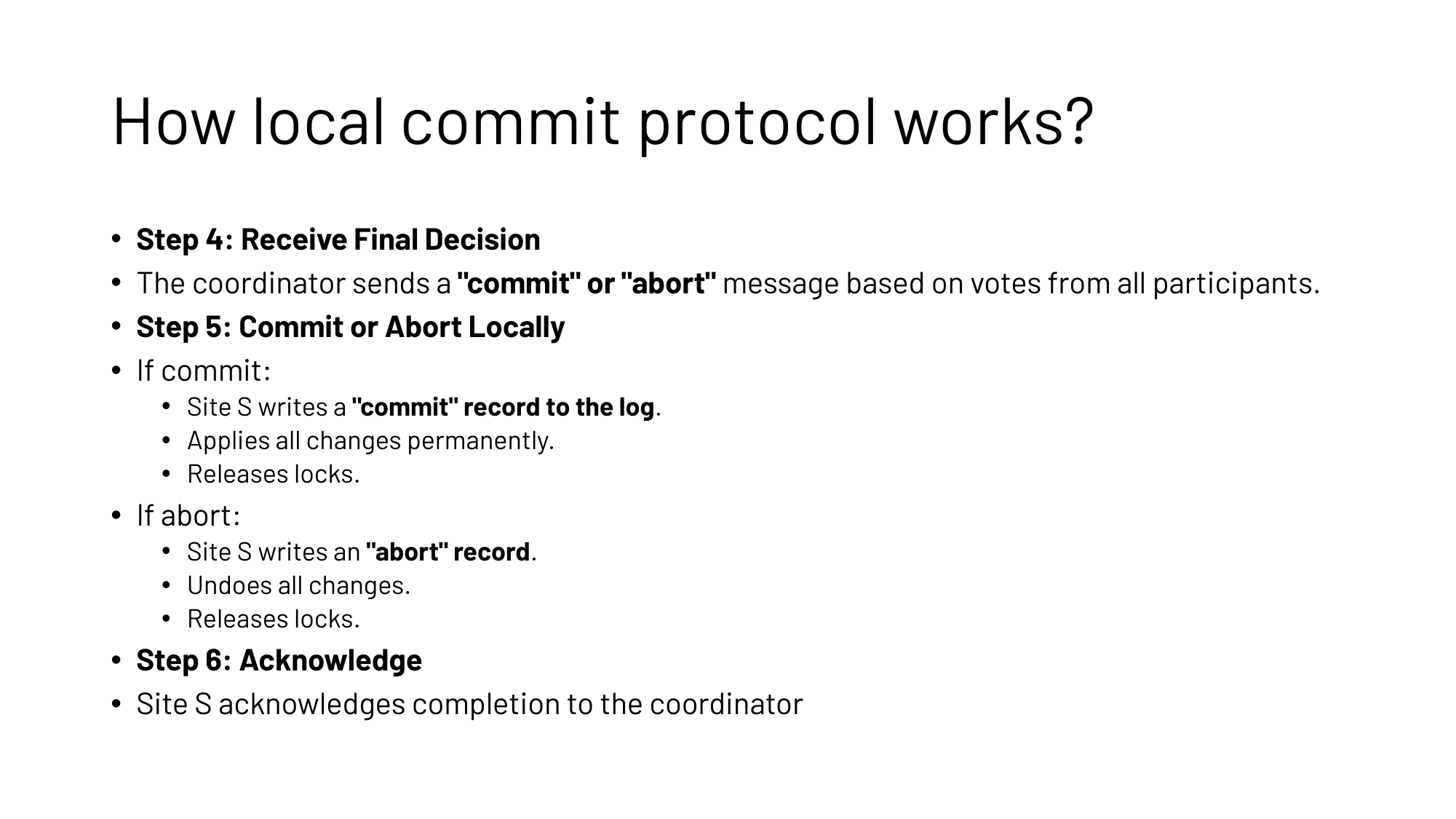

# How local commit protocol works?
Step 4: Receive Final Decision
The coordinator sends a "commit" or "abort" message based on votes from all participants.
Step 5: Commit or Abort Locally
If commit:
Site S writes a "commit" record to the log.
Applies all changes permanently.
Releases locks.
If abort:
Site S writes an "abort" record.
Undoes all changes.
Releases locks.
Step 6: Acknowledge
Site S acknowledges completion to the coordinator